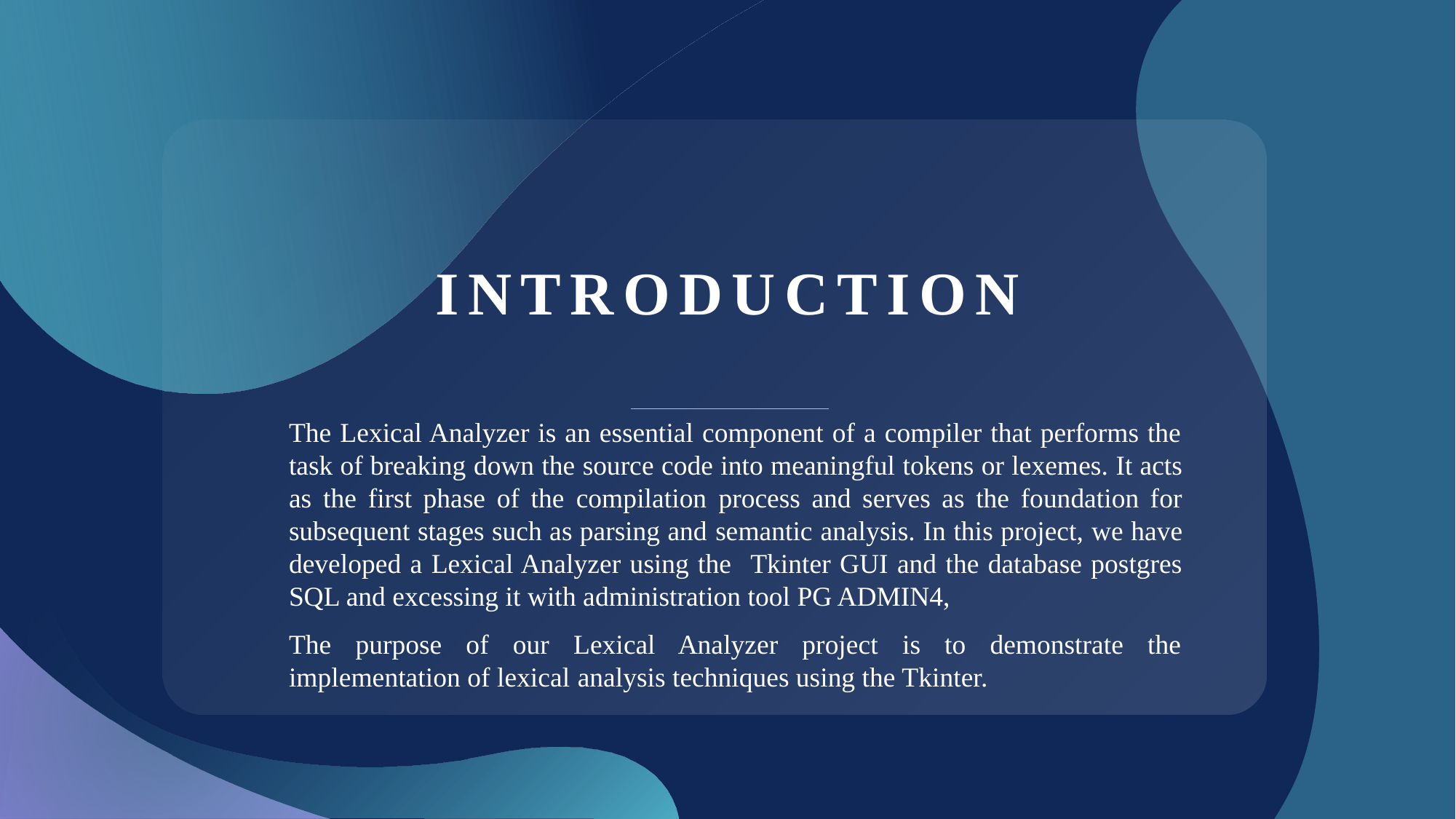

# INTRODUCTION
The Lexical Analyzer is an essential component of a compiler that performs the task of breaking down the source code into meaningful tokens or lexemes. It acts as the first phase of the compilation process and serves as the foundation for subsequent stages such as parsing and semantic analysis. In this project, we have developed a Lexical Analyzer using the  Tkinter GUI and the database postgres SQL and excessing it with administration tool PG ADMIN4,
The purpose of our Lexical Analyzer project is to demonstrate the implementation of lexical analysis techniques using the Tkinter.